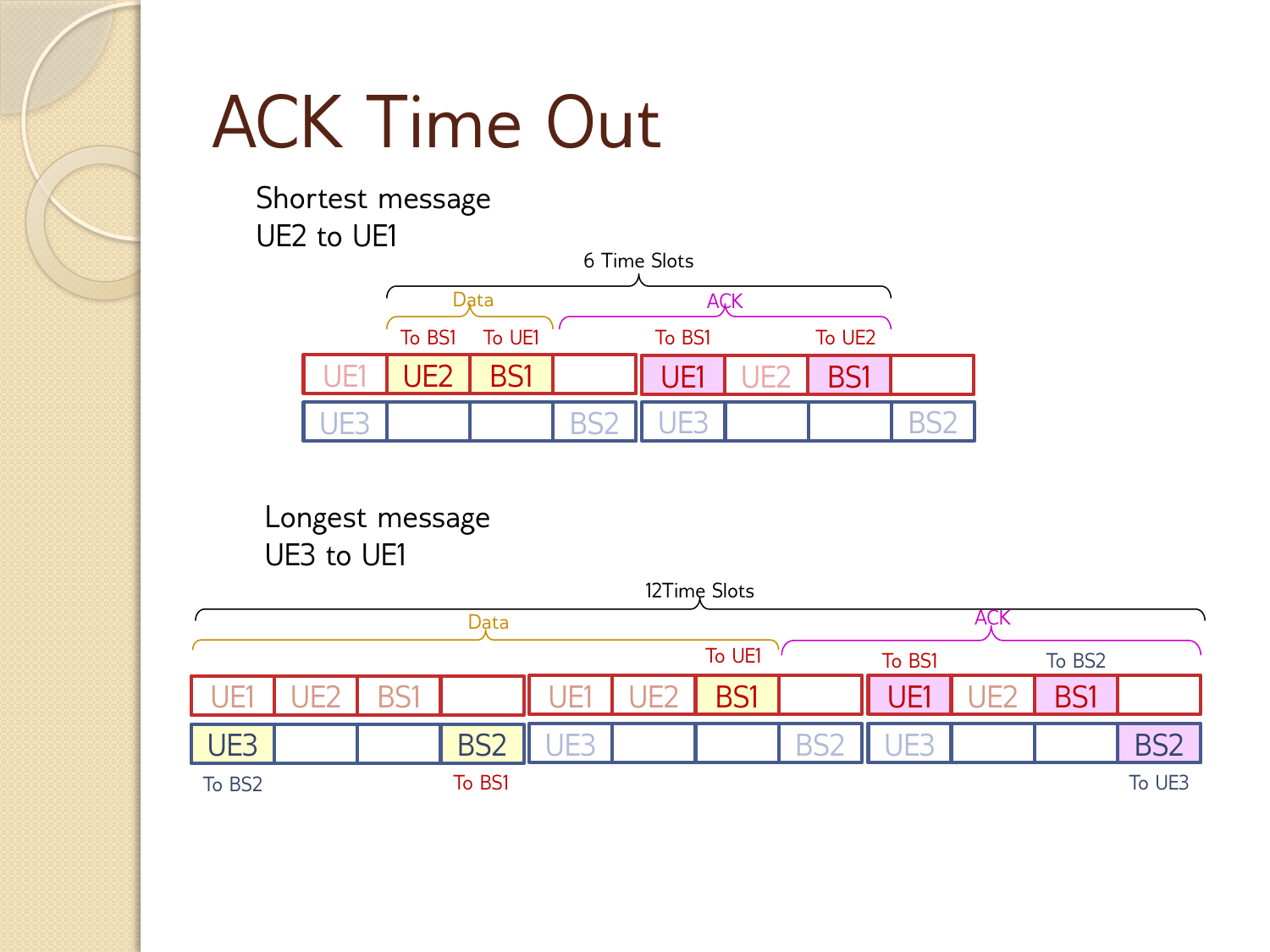

# ACK Time Out

Shortest message
UE2 to UE1

6 Time Slots
Data
ACK
To BS1
To UE1
To BS1
To UE2

UE2
BS1
UE1

UE2
BS1
UE1

UE3

BS2
UE3

BS2

Longest message
UE3 to UE1
12Time Slots
ACK
Data
To UE1
To BS2
To BS1
UE2
BS1
UE2
BS1
UE1

UE1
UE2
BS1
UE1

UE3

BS2
UE3

BS2
UE3

BS2
To UE3
To BS1
To BS2